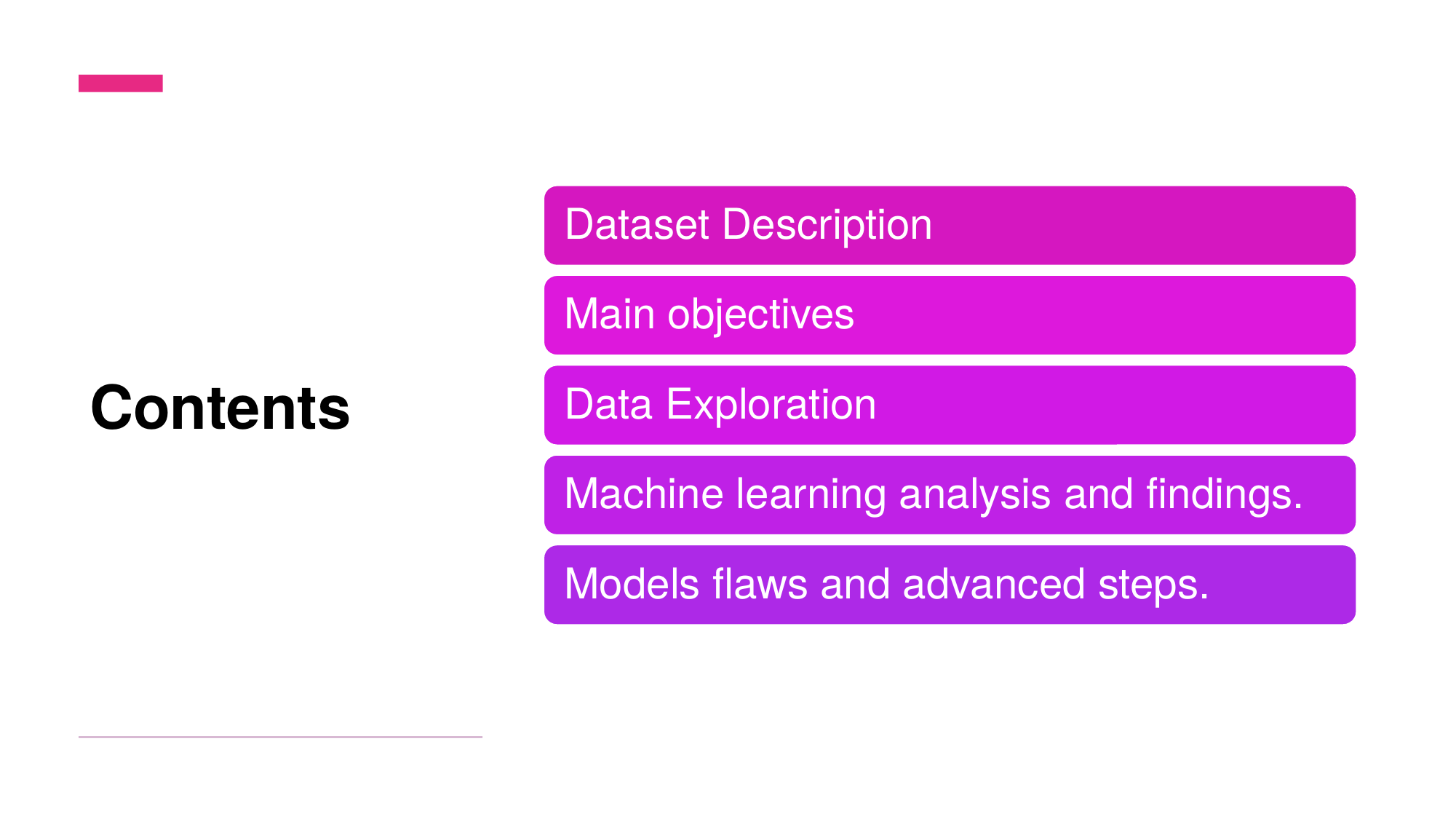

Dataset Description
Main objectives
Data Exploration
Machine learning analysis and findings.
Models flaws and advanced steps.

Contents